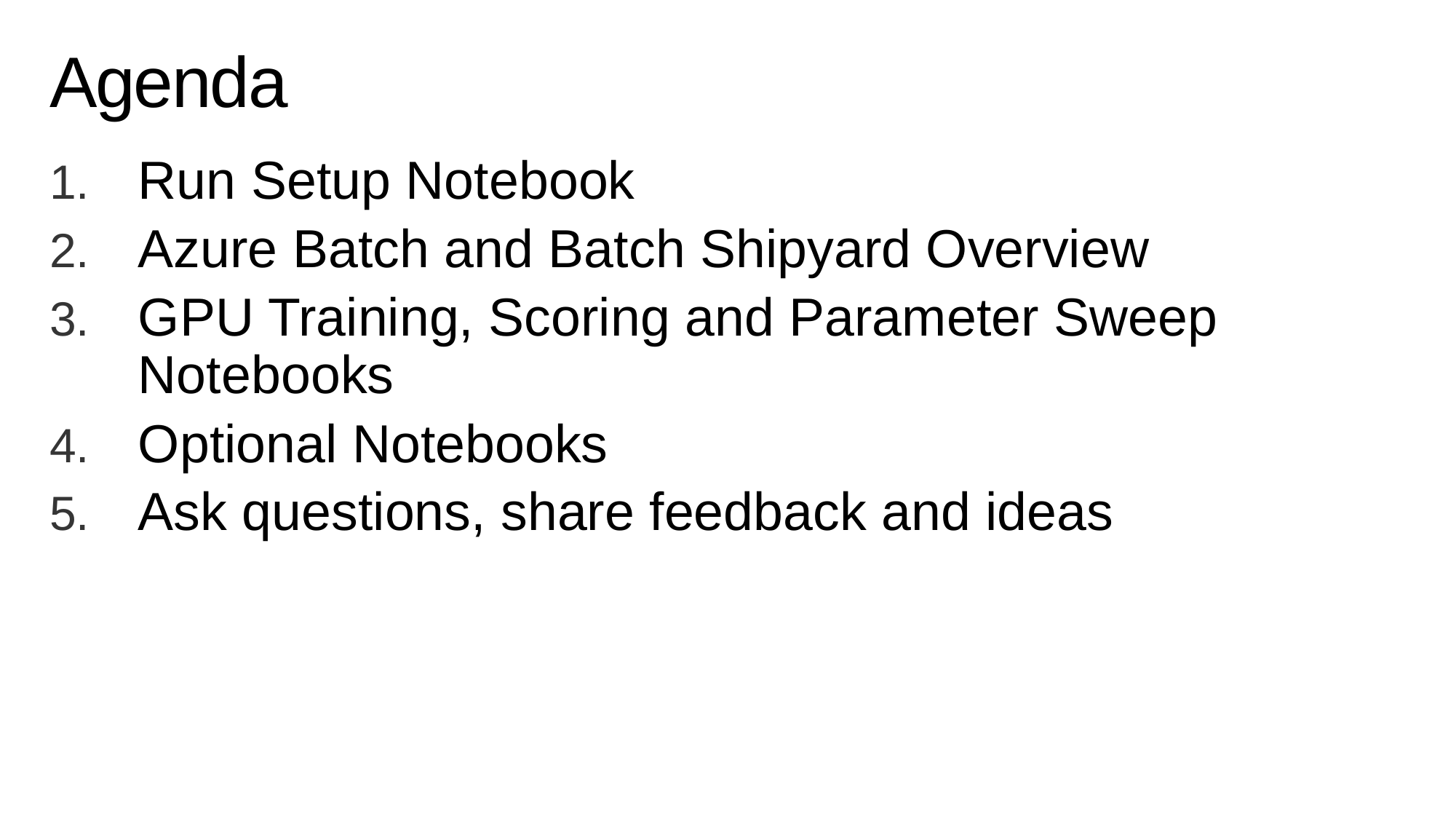

# Agenda
Run Setup Notebook
Azure Batch and Batch Shipyard Overview
GPU Training, Scoring and Parameter Sweep Notebooks
Optional Notebooks
Ask questions, share feedback and ideas